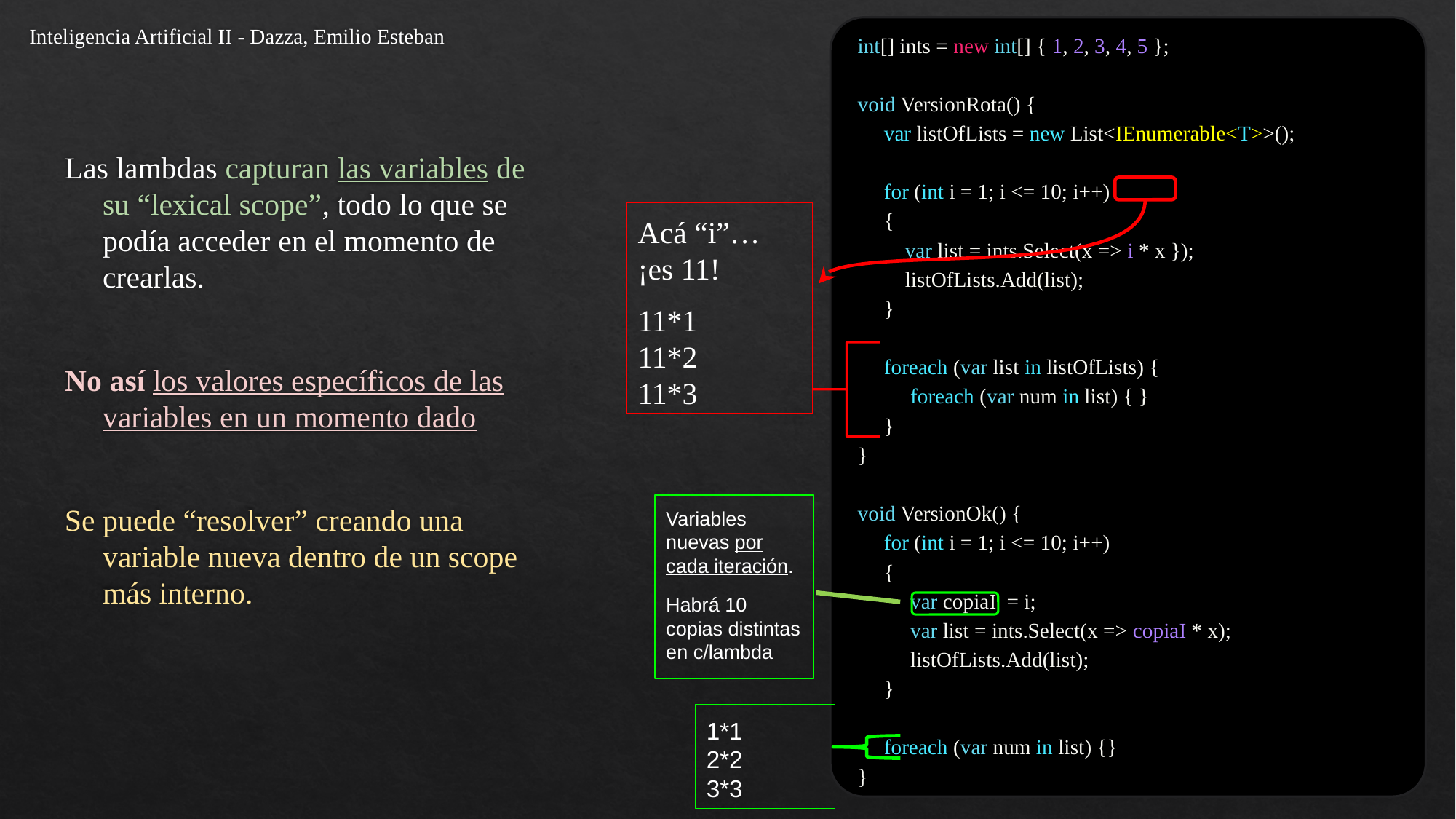

int[] ints = new int[] { 1, 2, 3, 4, 5 };

void VersionRota() {
     var listOfLists = new List<IEnumerable<T>>();

     for (int i = 1; i <= 10; i++)
     {
         var list = ints.Select(x => i * x });
         listOfLists.Add(list);
     }

     foreach (var list in listOfLists) {
          foreach (var num in list) { }
     }
}

void VersionOk() {
     for (int i = 1; i <= 10; i++)
     {
          var copiaI  = i;
          var list = ints.Select(x => copiaI * x);
          listOfLists.Add(list);
     }

     foreach (var num in list) {}
}
Inteligencia Artificial II - Dazza, Emilio Esteban

Las lambdas capturan las variables de su “lexical scope”, todo lo que se podía acceder en el momento de crearlas.

No así los valores específicos de las
variables en un momento dado

Se puede “resolver” creando una variable nueva dentro de un scope más interno.

Acá “i”…
¡es 11!
11*1
11*2
11*3

Variables nuevas por cada iteración.
Habrá 10 copias distintas en c/lambda

1*1
2*2
3*3